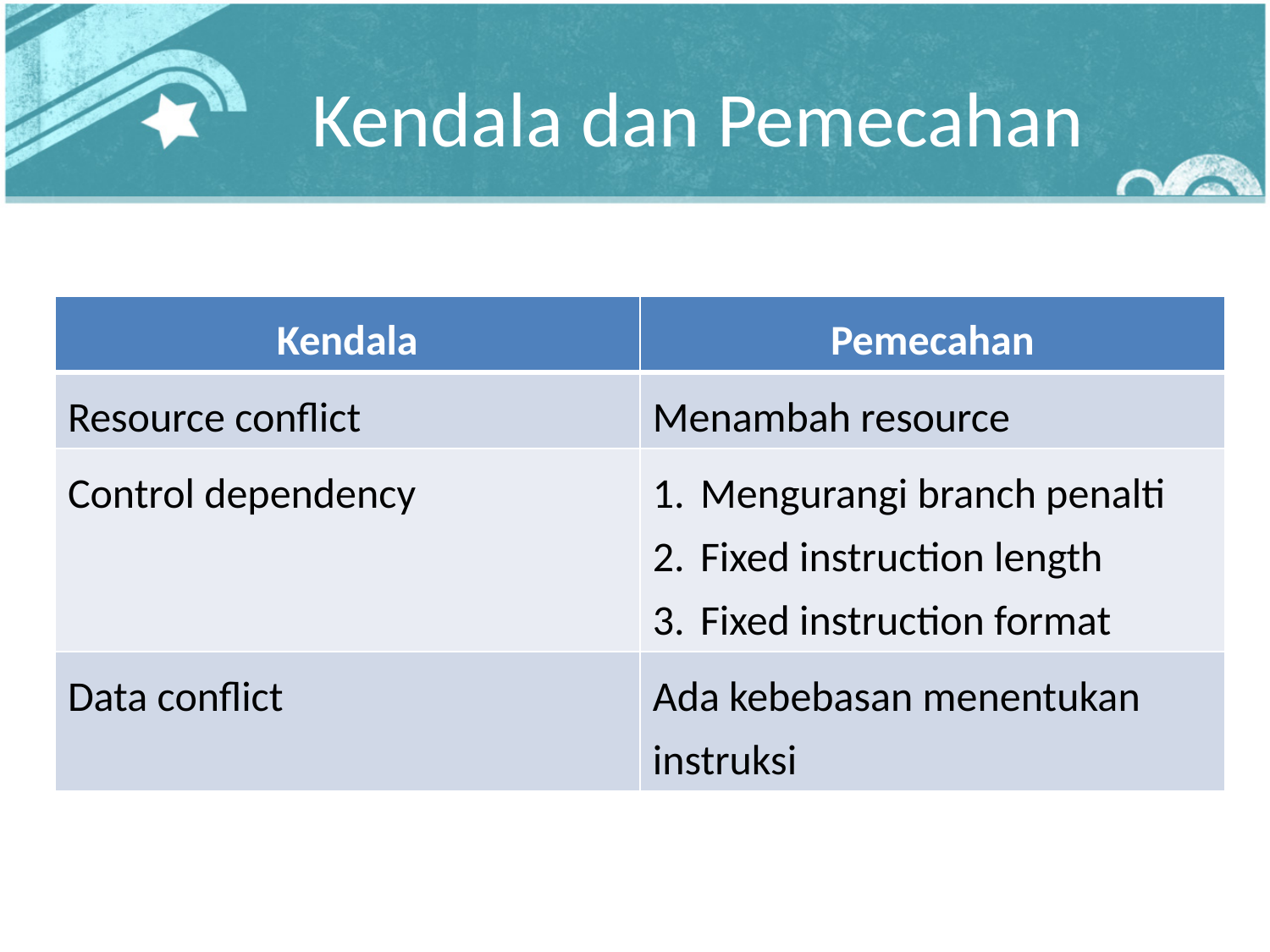

# Kendala dan Pemecahan
| Kendala | Pemecahan |
| --- | --- |
| Resource conflict | Menambah resource |
| Control dependency | Mengurangi branch penalti Fixed instruction length Fixed instruction format |
| Data conflict | Ada kebebasan menentukan instruksi |